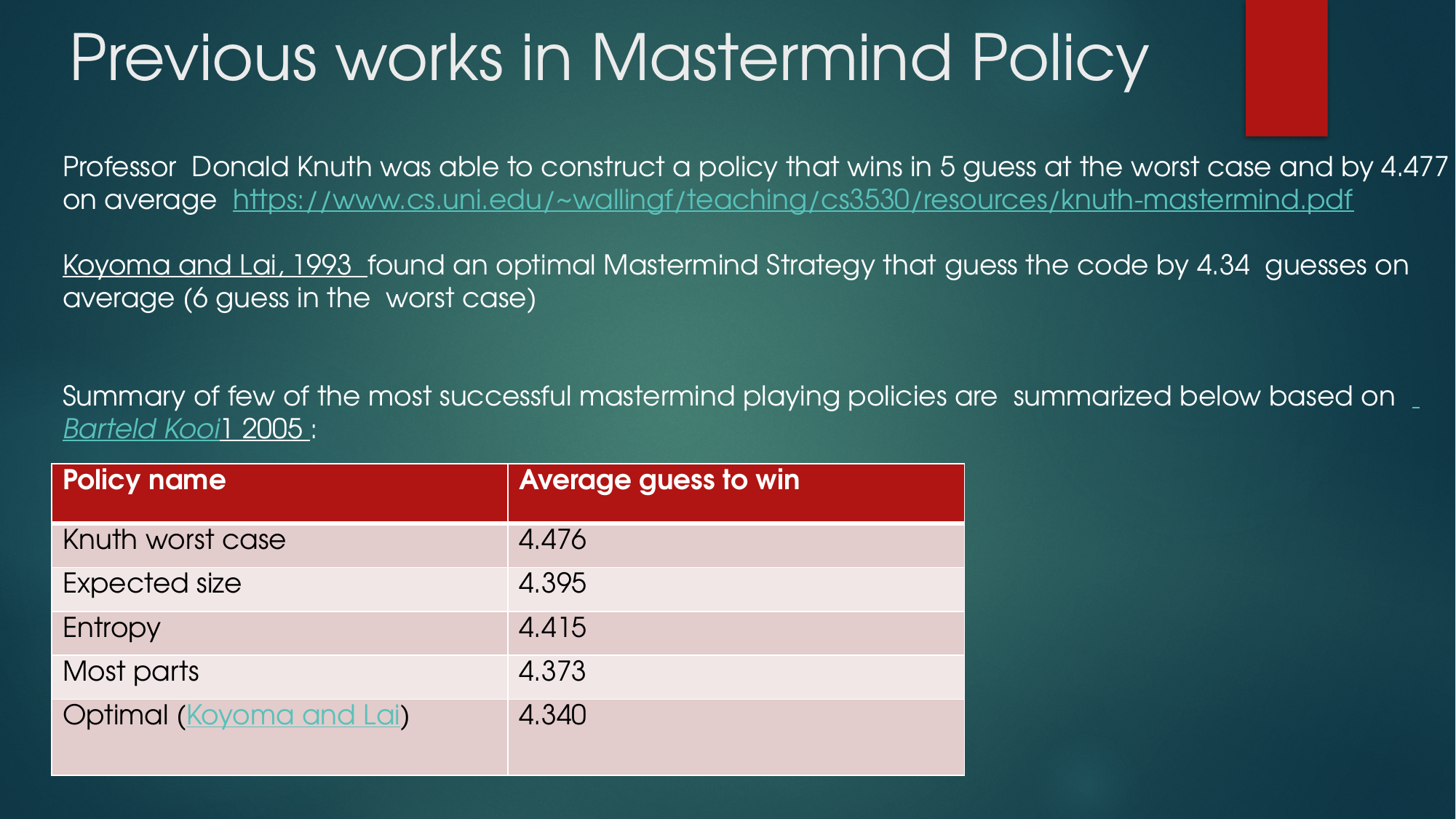

Previous works in Mastermind Policy
#
Professor  Donald Knuth was able to construct a policy that wins in 5 guess at the worst case and by 4.477 on average  https://www.cs.uni.edu/~wallingf/teaching/cs3530/resources/knuth-mastermind.pdf

Koyoma and Lai, 1993  found an optimal Mastermind Strategy that guess the code by 4.34  guesses on average (6 guess in the  worst case)

Summary of few of the most successful mastermind playing policies are  summarized below based on   Barteld Kooi1 2005 :

| Policy name | Average guess to win |
| --- | --- |
| Knuth worst case | 4.476 |
| Expected size | 4.395 |
| Entropy | 4.415 |
| Most parts | 4.373 |
| Optimal (Koyoma and Lai) | 4.340 |